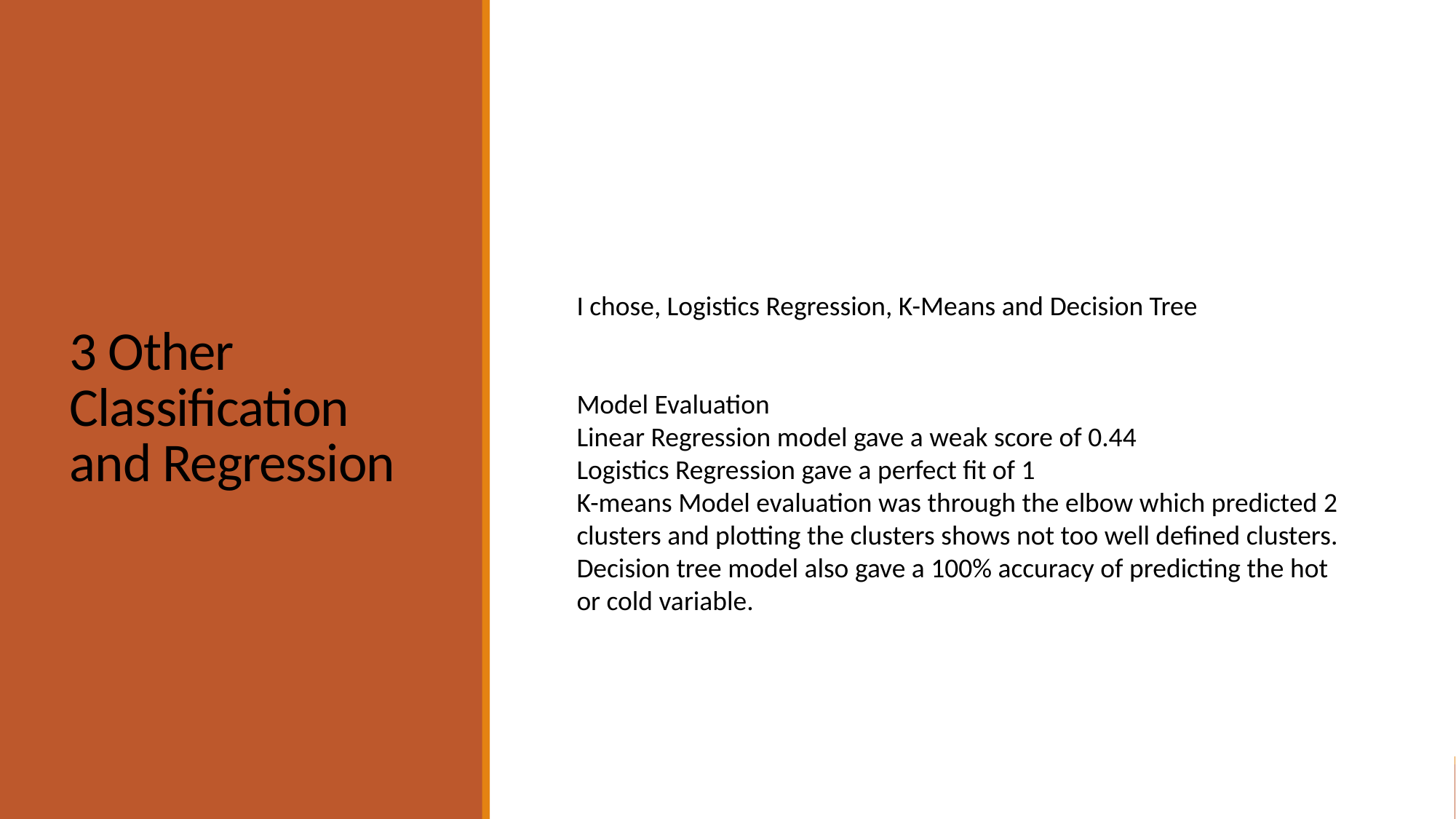

3 Other Classification and Regression

I chose, Logistics Regression, K-Means and Decision Tree

Model Evaluation
Linear Regression model gave a weak score of 0.44
Logistics Regression gave a perfect fit of 1
K-means Model evaluation was through the elbow which predicted 2 clusters and plotting the clusters shows not too well defined clusters.
Decision tree model also gave a 100% accuracy of predicting the hot or cold variable.